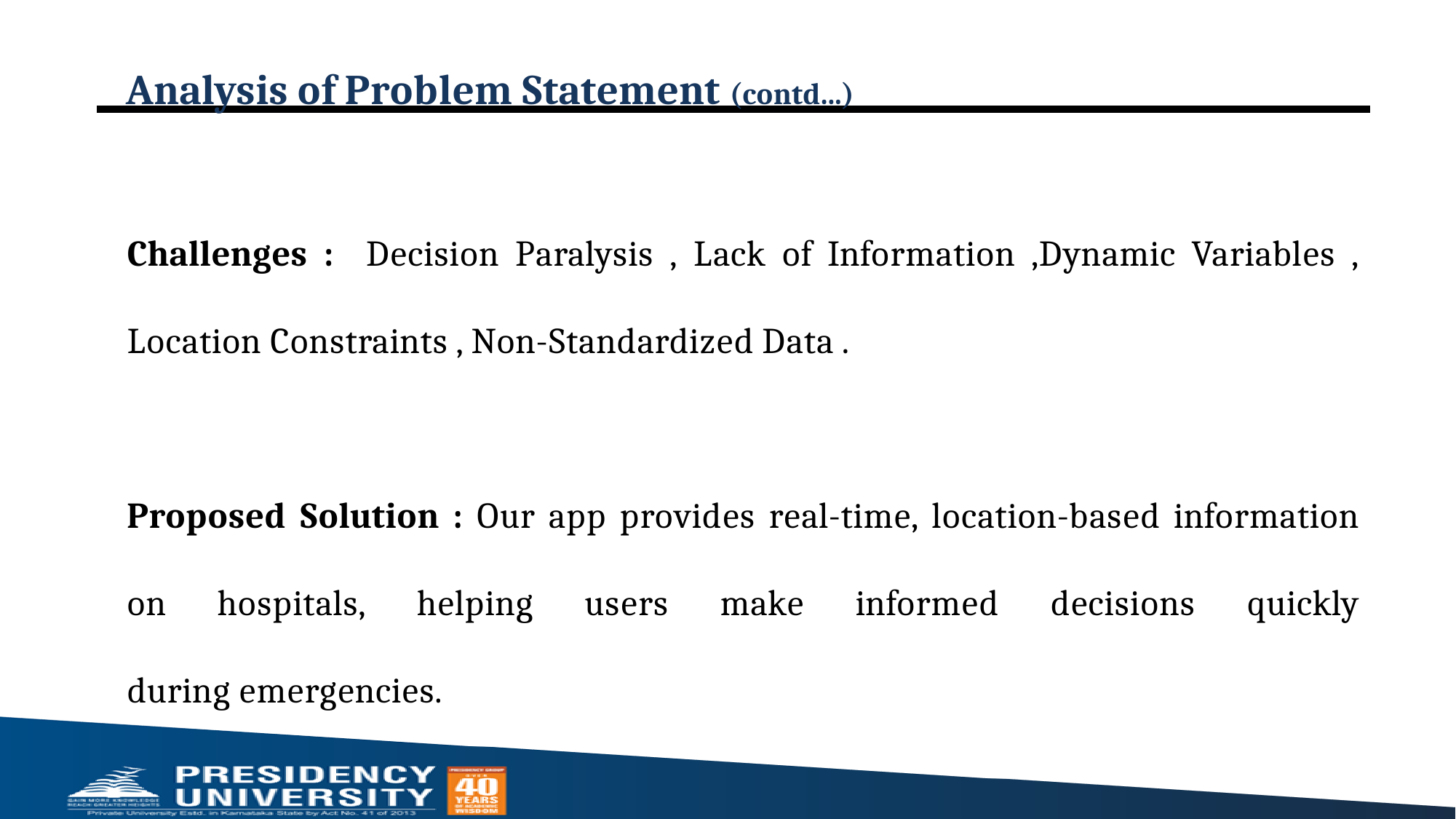

# Analysis of Problem Statement (contd...)

Challenges :  Decision Paralysis , Lack of Information ,Dynamic Variables , Location Constraints , Non-Standardized Data .

Proposed Solution : Our app provides real-time, location-based information on hospitals, helping users make informed decisions quickly during emergencies.